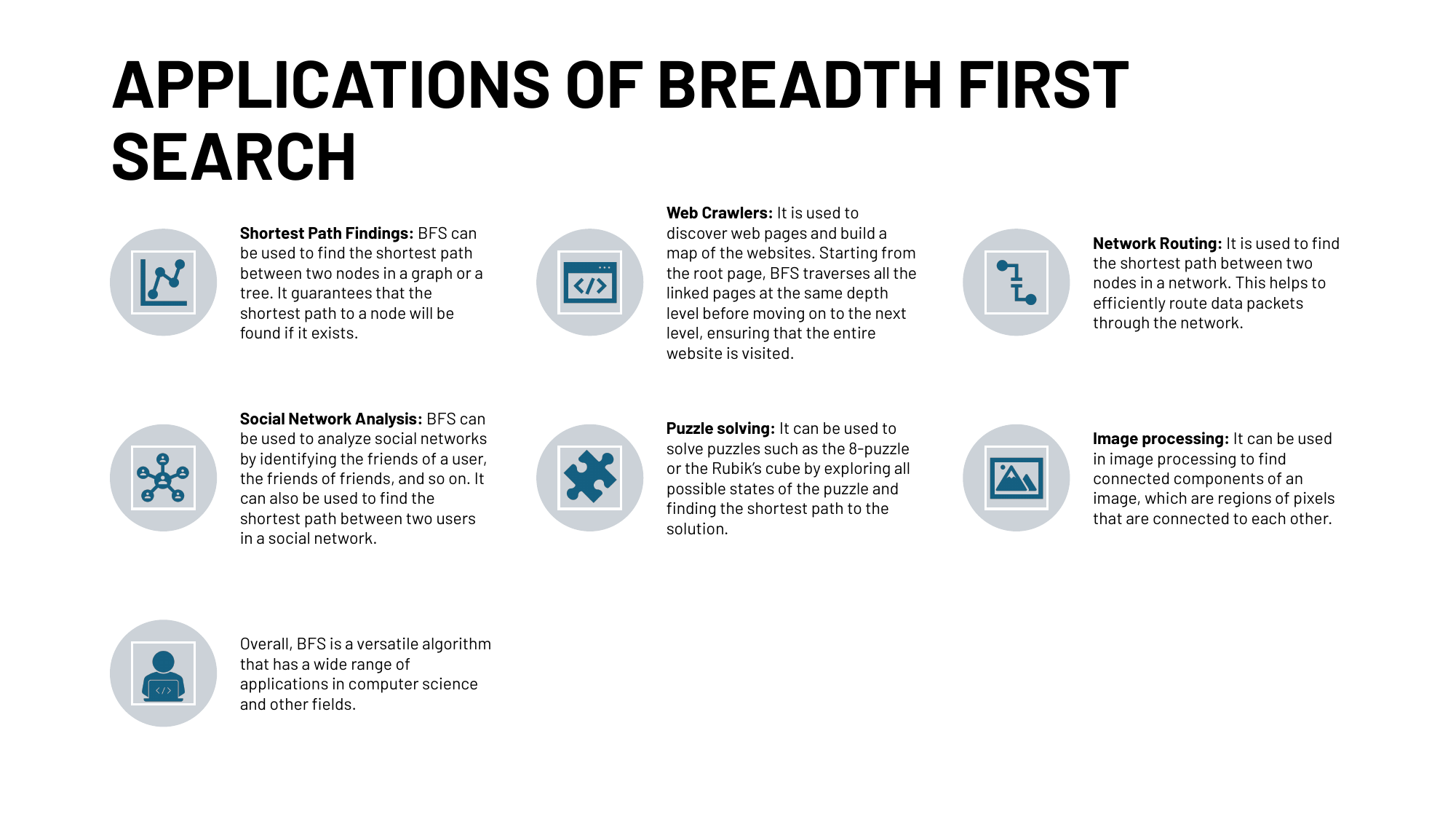

# APPLICATIONS OF BREADTH FIRST SEARCH
Shortest Path Findings: BFS can be used to find the shortest path between two nodes in a graph or a tree. It guarantees that the shortest path to a node will be found if it exists.
Web Crawlers: It is used to discover web pages and build a map of the websites. Starting from the root page, BFS traverses all the linked pages at the same depth level before moving on to the next level, ensuring that the entire website is visited.
Network Routing: It is used to find the shortest path between two nodes in a network. This helps to efficiently route data packets through the network.
Social Network Analysis: BFS can be used to analyze social networks by identifying the friends of a user, the friends of friends, and so on. It can also be used to find the shortest path between two users in a social network.
Puzzle solving: It can be used to solve puzzles such as the 8-puzzle or the Rubik’s cube by exploring all possible states of the puzzle and finding the shortest path to the solution.
Image processing: It can be used in image processing to find connected components of an image, which are regions of pixels that are connected to each other.
Overall, BFS is a versatile algorithm that has a wide range of applications in computer science and other fields.